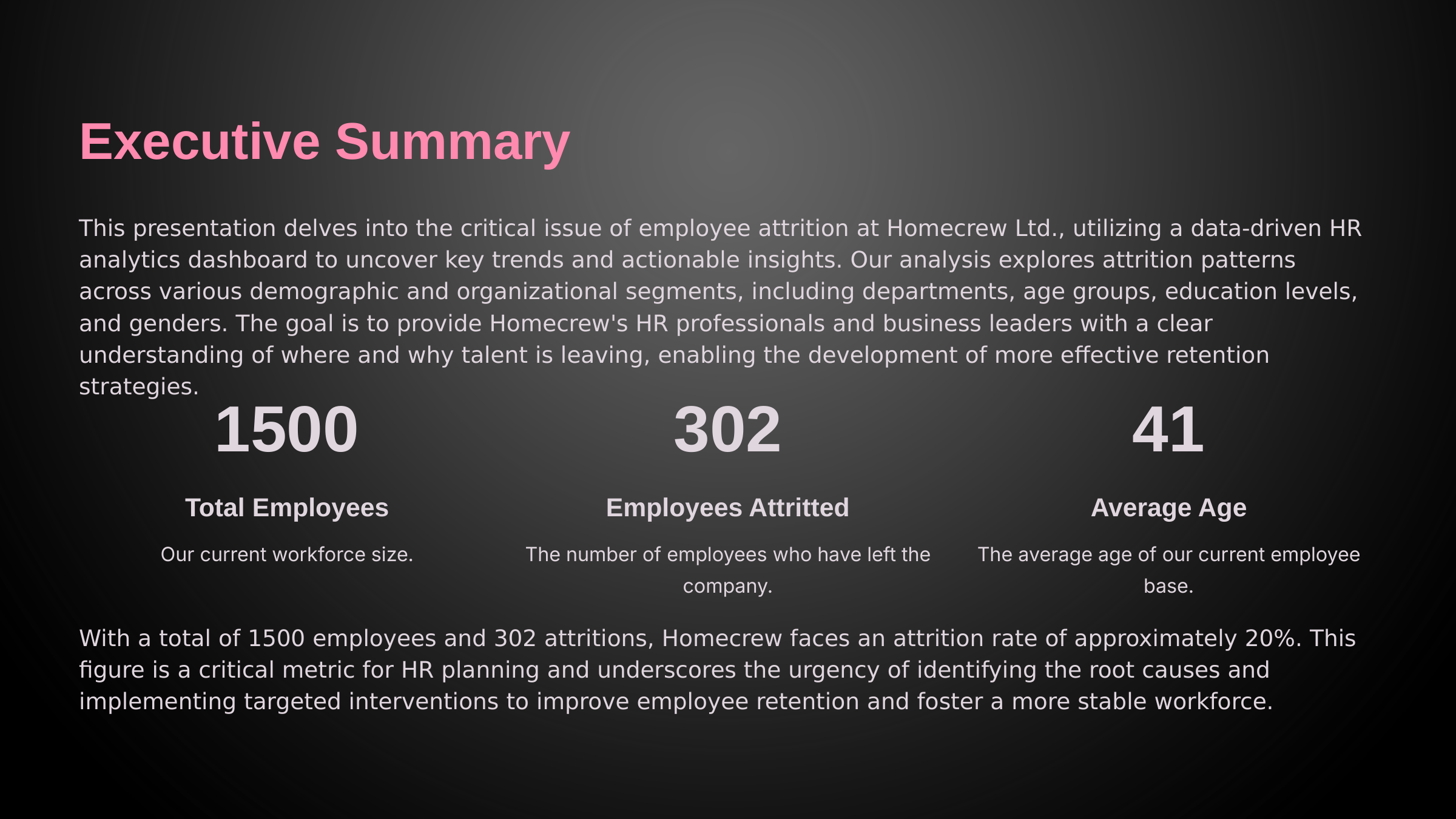

Executive Summary
This presentation delves into the critical issue of employee attrition at Homecrew Ltd., utilizing a data-driven HR analytics dashboard to uncover key trends and actionable insights. Our analysis explores attrition patterns across various demographic and organizational segments, including departments, age groups, education levels, and genders. The goal is to provide Homecrew's HR professionals and business leaders with a clear understanding of where and why talent is leaving, enabling the development of more effective retention strategies.
1500
302
41
Total Employees
Employees Attritted
Average Age
Our current workforce size.
The number of employees who have left the company.
The average age of our current employee base.
With a total of 1500 employees and 302 attritions, Homecrew faces an attrition rate of approximately 20%. This figure is a critical metric for HR planning and underscores the urgency of identifying the root causes and implementing targeted interventions to improve employee retention and foster a more stable workforce.